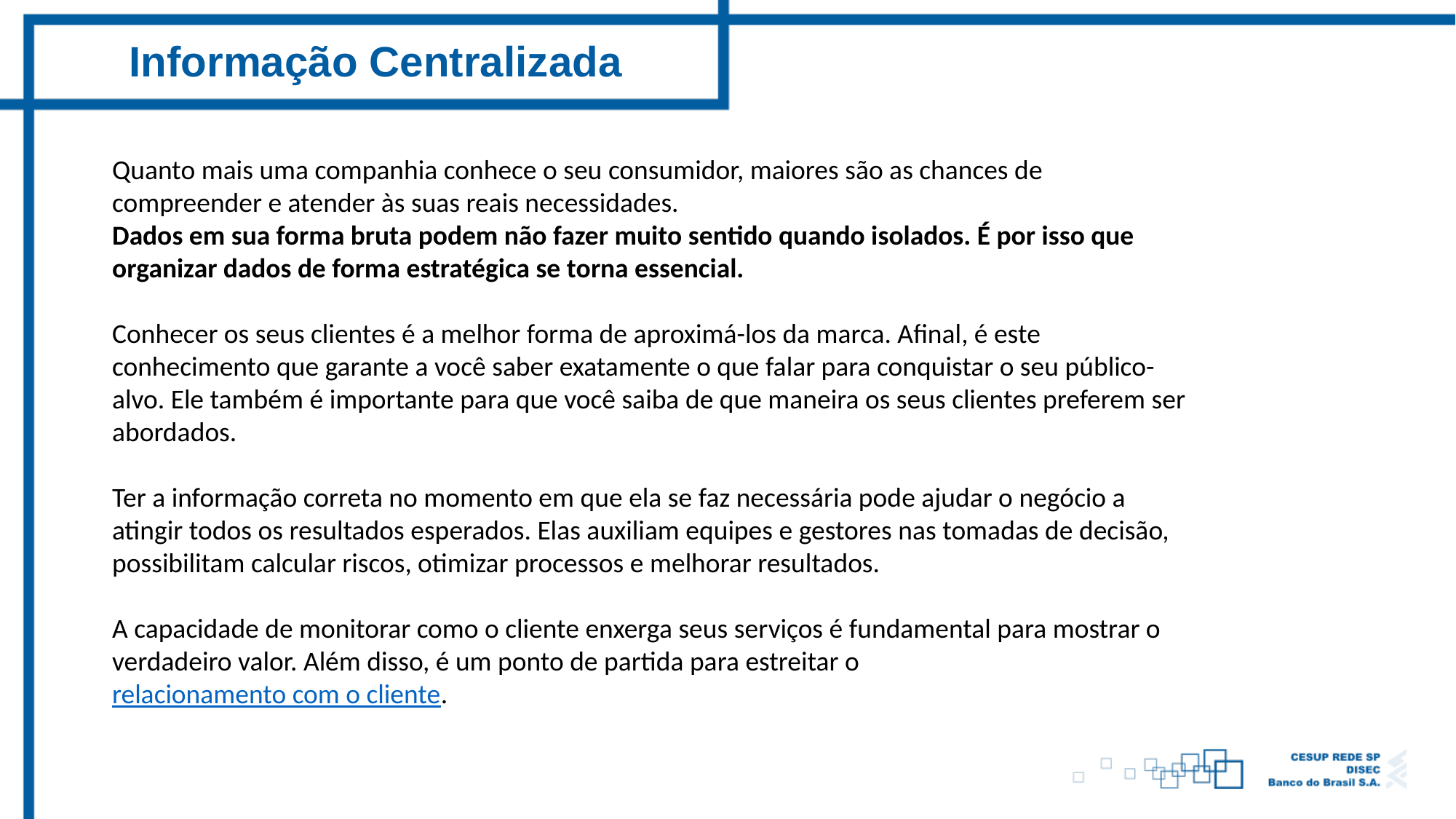

Informação Centralizada
Quanto mais uma companhia conhece o seu consumidor, maiores são as chances de compreender e atender às suas reais necessidades.
Dados em sua forma bruta podem não fazer muito sentido quando isolados. É por isso que organizar dados de forma estratégica se torna essencial.

Conhecer os seus clientes é a melhor forma de aproximá-los da marca. Afinal, é este conhecimento que garante a você saber exatamente o que falar para conquistar o seu público-alvo. Ele também é importante para que você saiba de que maneira os seus clientes preferem ser abordados.

Ter a informação correta no momento em que ela se faz necessária pode ajudar o negócio a atingir todos os resultados esperados. Elas auxiliam equipes e gestores nas tomadas de decisão, possibilitam calcular riscos, otimizar processos e melhorar resultados.

A capacidade de monitorar como o cliente enxerga seus serviços é fundamental para mostrar o verdadeiro valor. Além disso, é um ponto de partida para estreitar o relacionamento com o cliente.